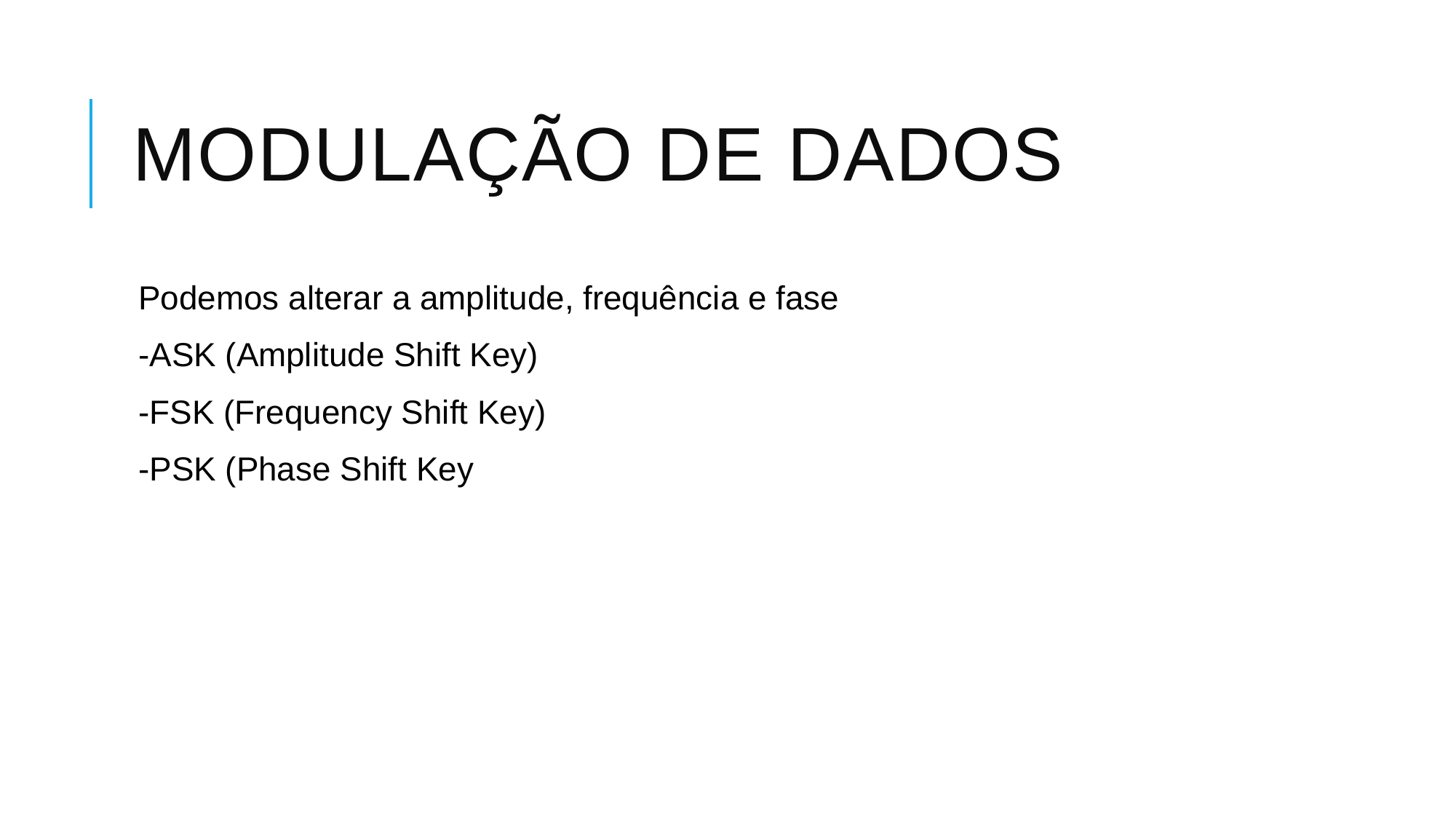

# Modulação de dados
Podemos alterar a amplitude, frequência e fase
-ASK (Amplitude Shift Key)
-FSK (Frequency Shift Key)
-PSK (Phase Shift Key